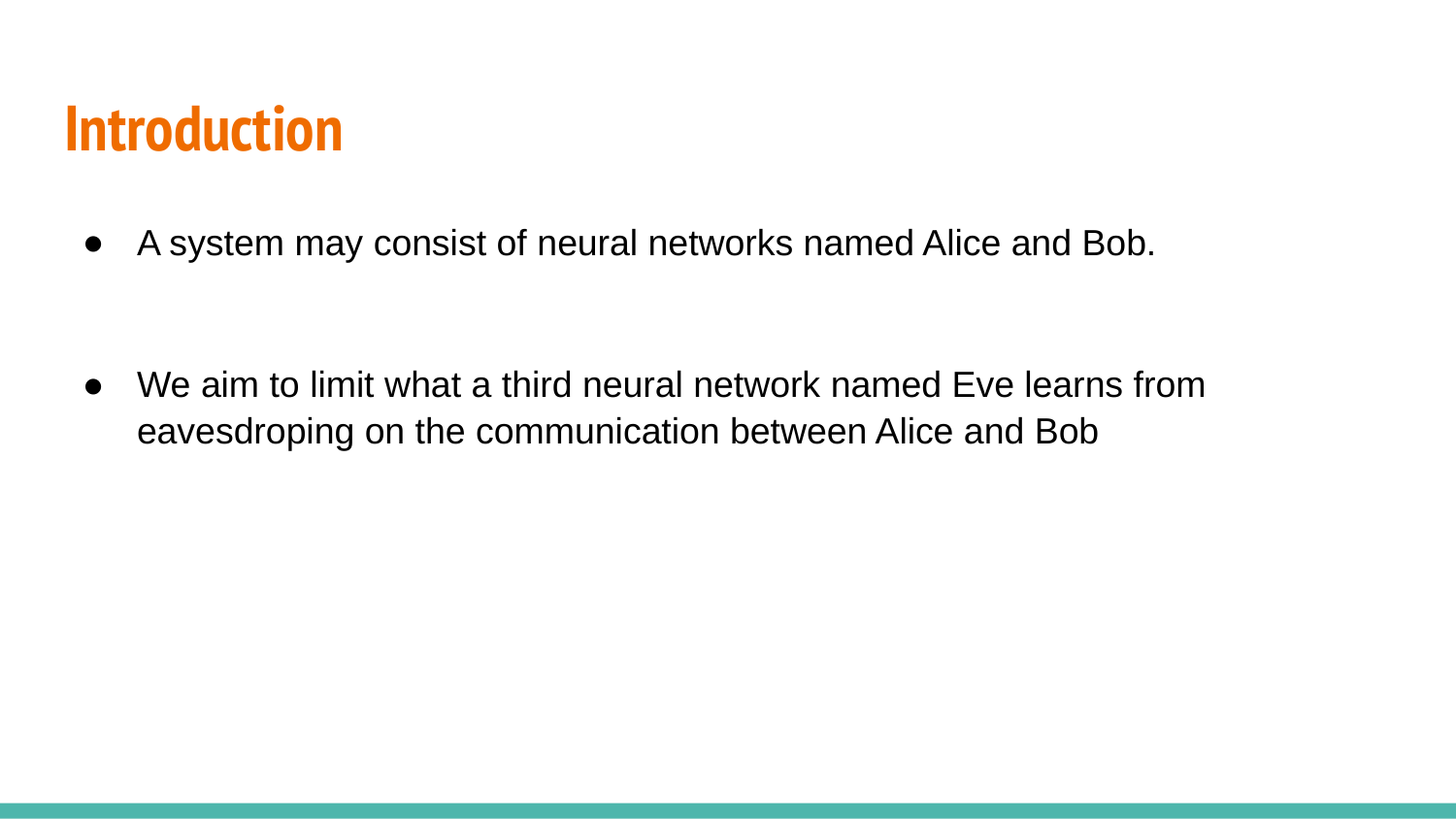

# Introduction
A system may consist of neural networks named Alice and Bob.

We aim to limit what a third neural network named Eve learns from eavesdroping on the communication between Alice and Bob